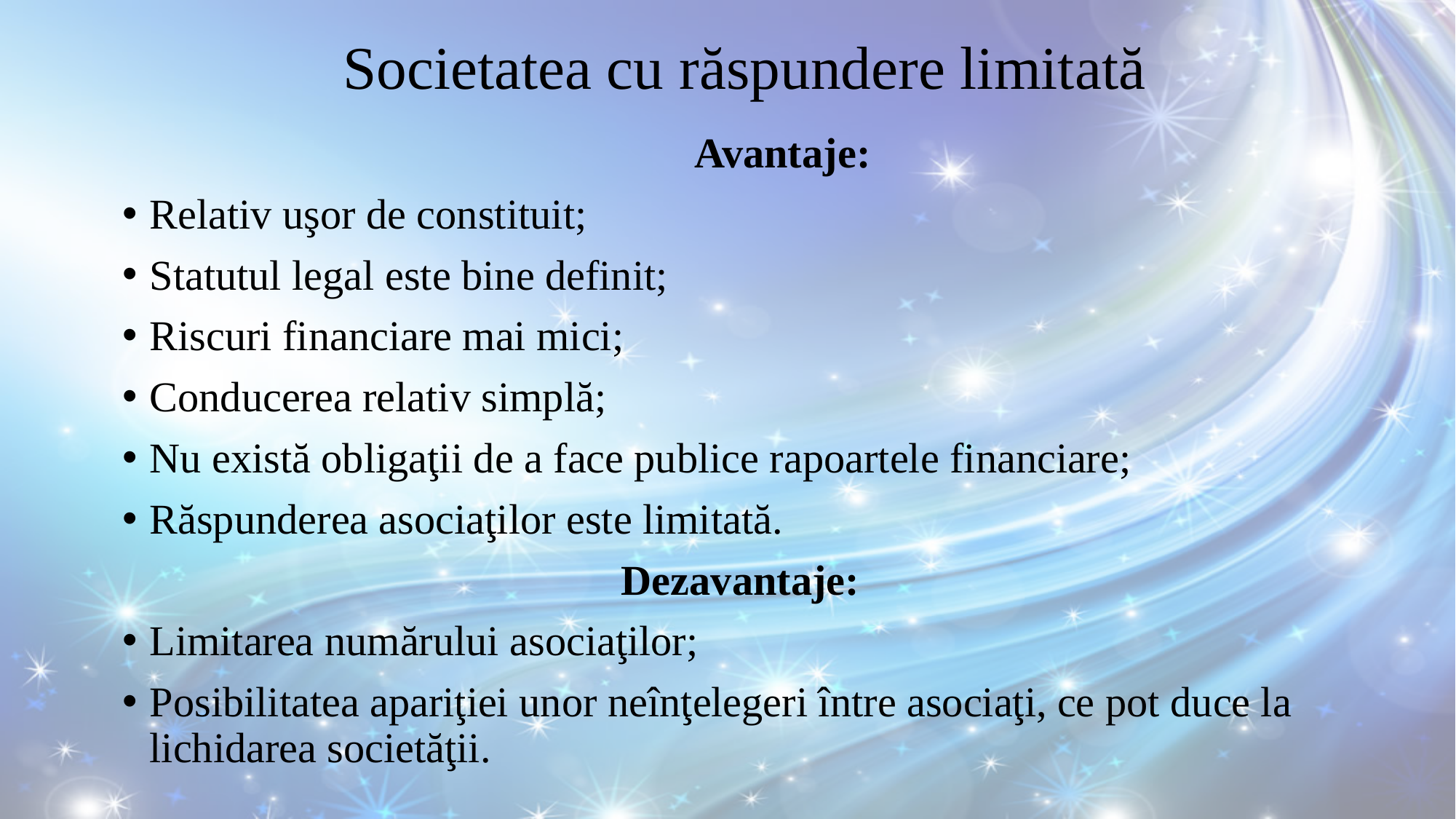

# Societatea cu răspundere limitată
        Avantaje:
Relativ uşor de constituit;
Statutul legal este bine definit;
Riscuri financiare mai mici;
Conducerea relativ simplă;
Nu există obligaţii de a face publice rapoartele financiare;
Răspunderea asociaţilor este limitată.
Dezavantaje:
Limitarea numărului asociaţilor;
Posibilitatea apariţiei unor neînţelegeri între asociaţi, ce pot duce la lichidarea societăţii.